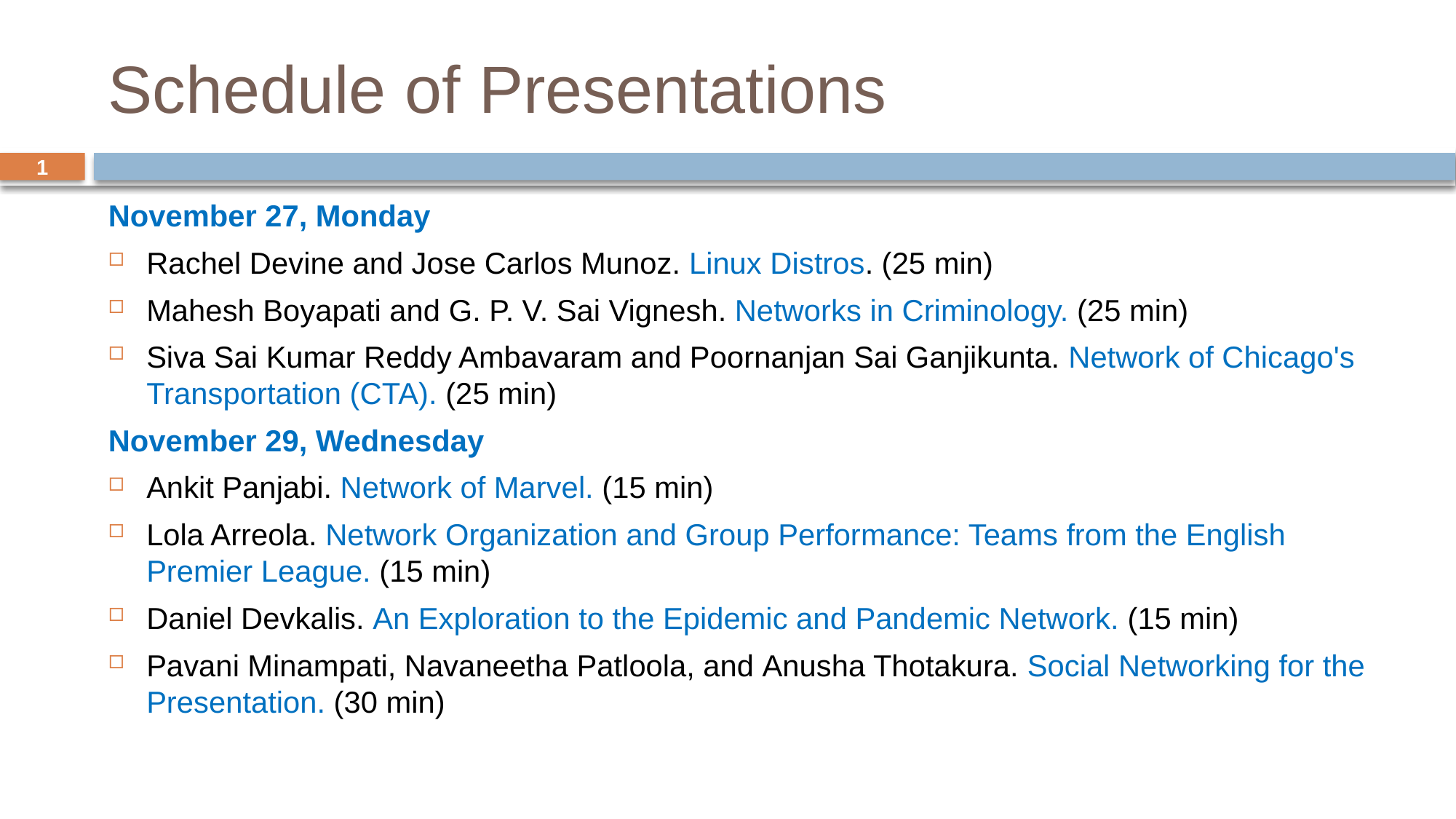

# Schedule of Presentations
1
November 27, Monday
Rachel Devine and Jose Carlos Munoz. Linux Distros. (25 min)
Mahesh Boyapati and G. P. V. Sai Vignesh. Networks in Criminology. (25 min)
Siva Sai Kumar Reddy Ambavaram and Poornanjan Sai Ganjikunta. Network of Chicago's Transportation (CTA). (25 min)
November 29, Wednesday
Ankit Panjabi. Network of Marvel. (15 min)
Lola Arreola. Network Organization and Group Performance: Teams from the English Premier League. (15 min)
Daniel Devkalis. An Exploration to the Epidemic and Pandemic Network. (15 min)
Pavani Minampati, Navaneetha Patloola, and Anusha Thotakura. Social Networking for the Presentation. (30 min)